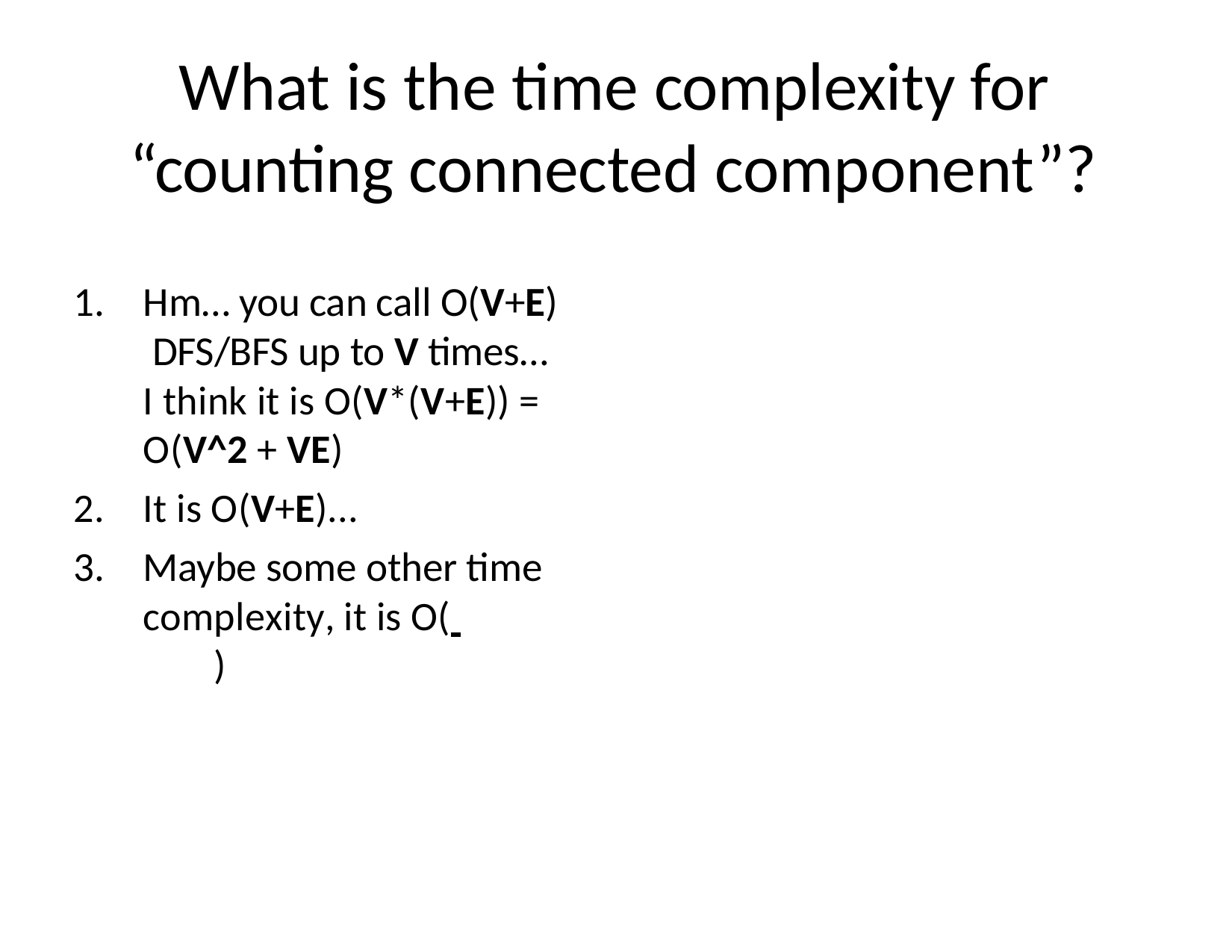

# What is the time complexity for  “counting connected component”?
Hm… you can call O(V+E)  DFS/BFS up to V times…  I think it is O(V*(V+E)) =  O(V^2 + VE)
It is O(V+E)...
Maybe some other time  complexity, it is O( 	)